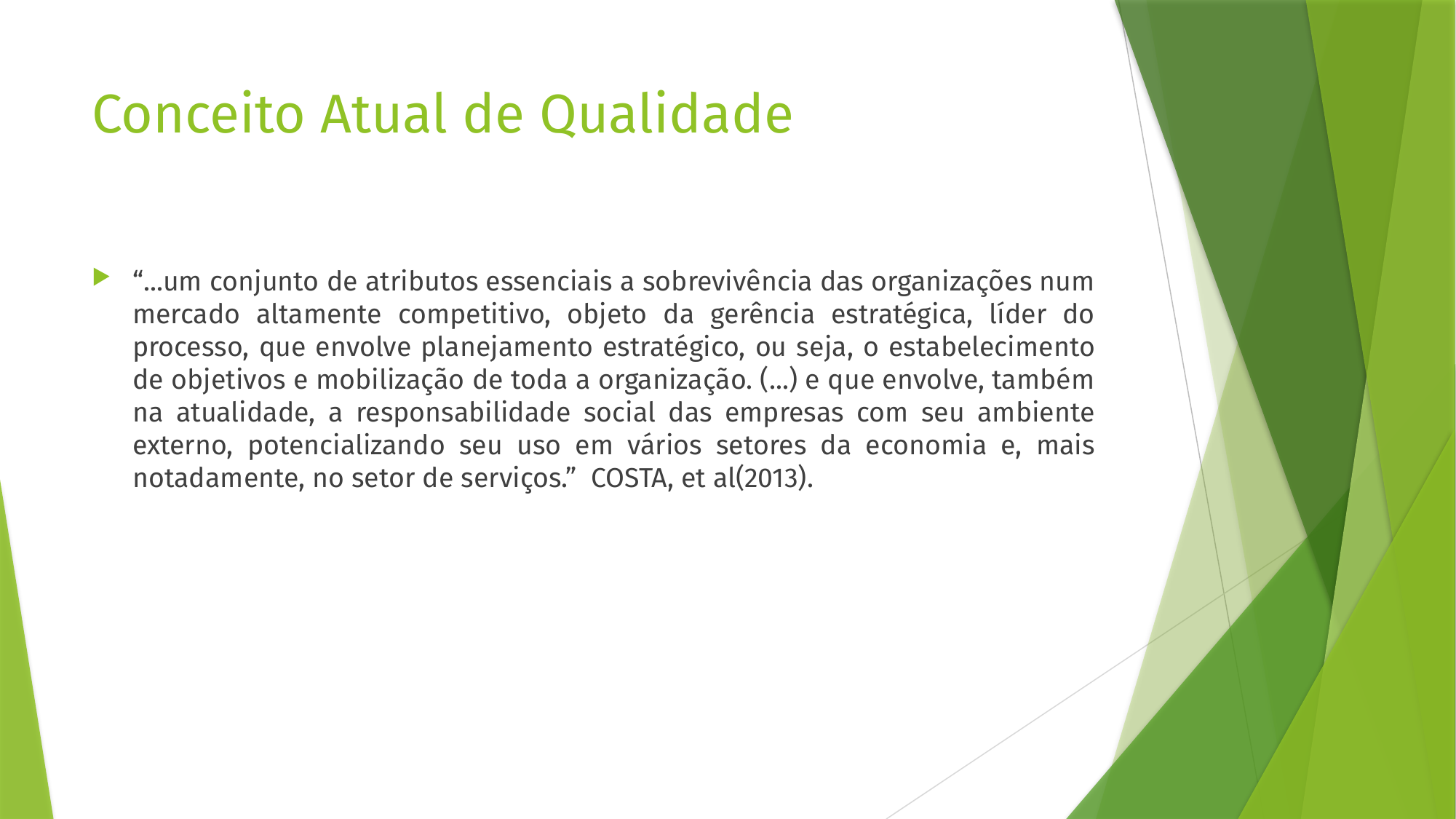

# Conceito Atual de Qualidade
“...um conjunto de atributos essenciais a sobrevivência das organizações num mercado altamente competitivo, objeto da gerência estratégica, líder do processo, que envolve planejamento estratégico, ou seja, o estabelecimento de objetivos e mobilização de toda a organização. (...) e que envolve, também na atualidade, a responsabilidade social das empresas com seu ambiente externo, potencializando seu uso em vários setores da economia e, mais notadamente, no setor de serviços.”  COSTA, et al(2013).